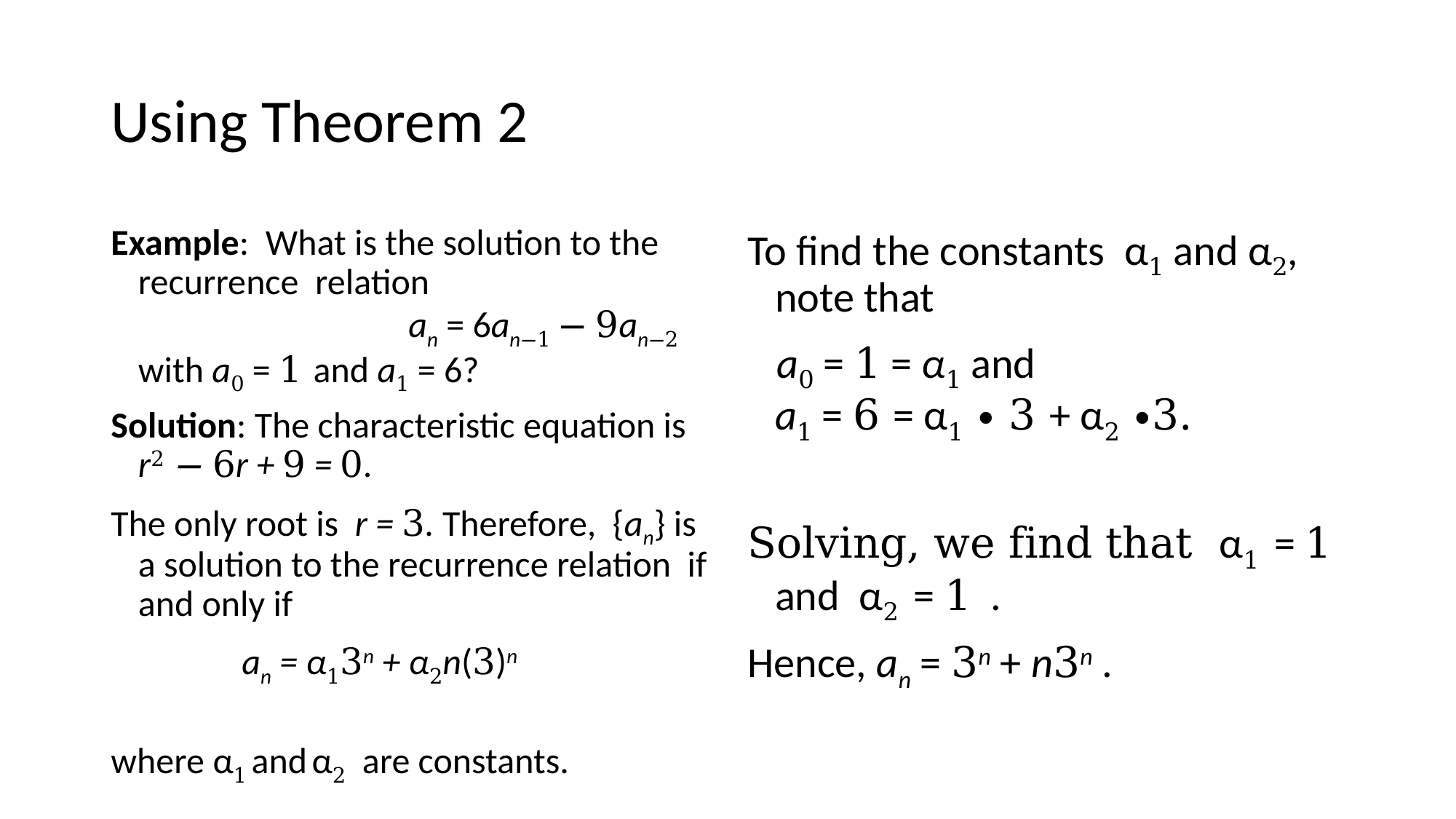

# Using Theorem 2
Example:  What is the solution to the recurrence  relation                                                                   an = 6an−1 − 9an−2 with a0 = 1 and a1 = 6?
Solution: The characteristic equation is  r2 − 6r + 9 = 0.
The only root is  r = 3. Therefore,  {an} is a solution to the recurrence relation  if and only if
                an = α13n + α2n(3)n
where α1 and α2  are constants.

To find the constants  α1 and α2, note that
   a0 = 1 = α1 and
a1 = 6 = α1 ∙ 3 + α2 ∙3.

Solving, we find that  α1  = 1 and  α2  = 1  .
Hence, an = 3n + n3n .